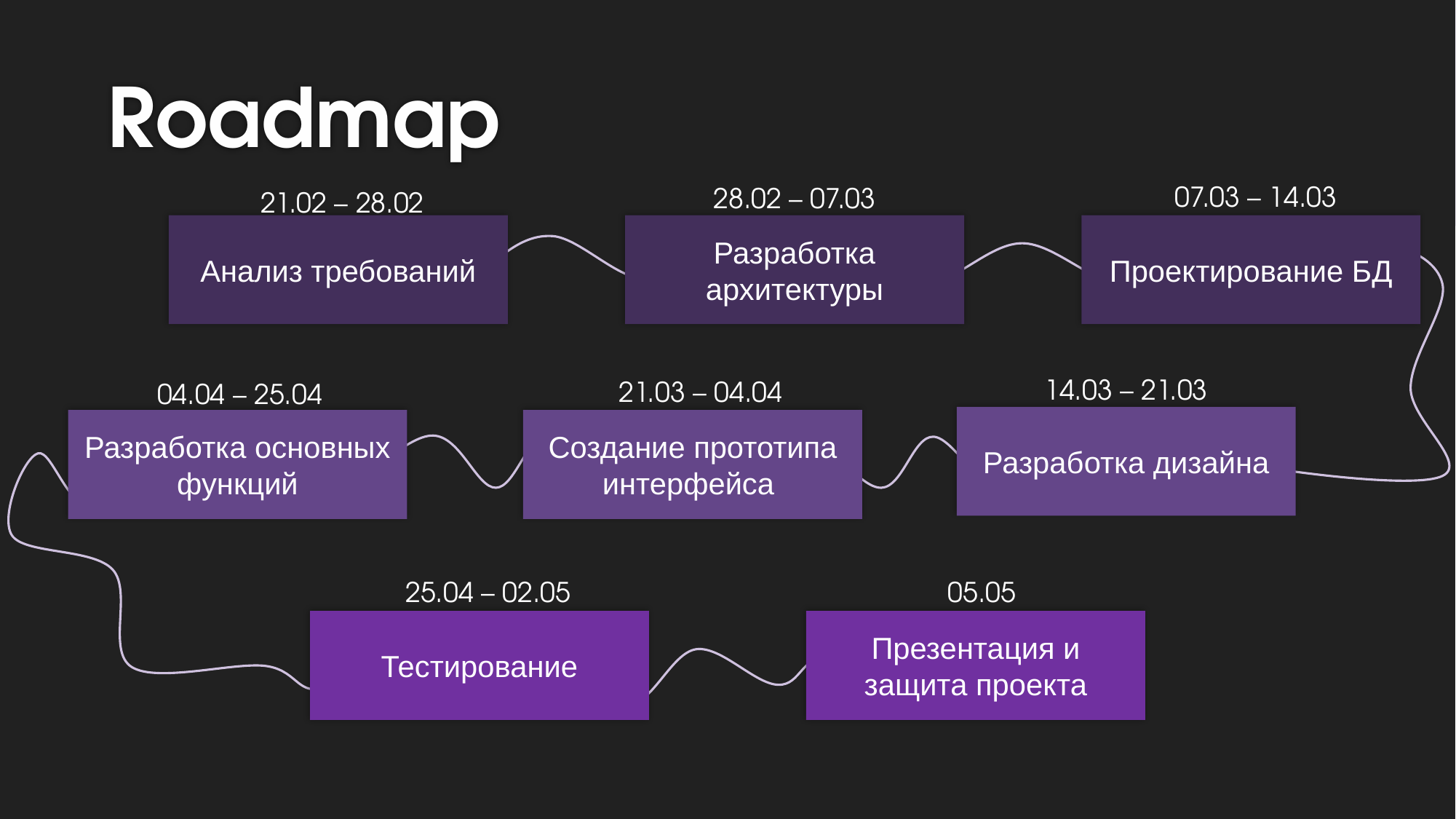

# Roadmap
07.03 – 14.03
28.02 – 07.03
21.02 – 28.02
Проектирование БД
Разработка архитектуры
Анализ требований

14.03 – 21.03
21.03 – 04.04
04.04 – 25.04
Разработка дизайна
Разработка основных функций
Создание прототипа интерфейса
25.04 – 02.05
05.05
Тестирование
Презентация и защита проекта